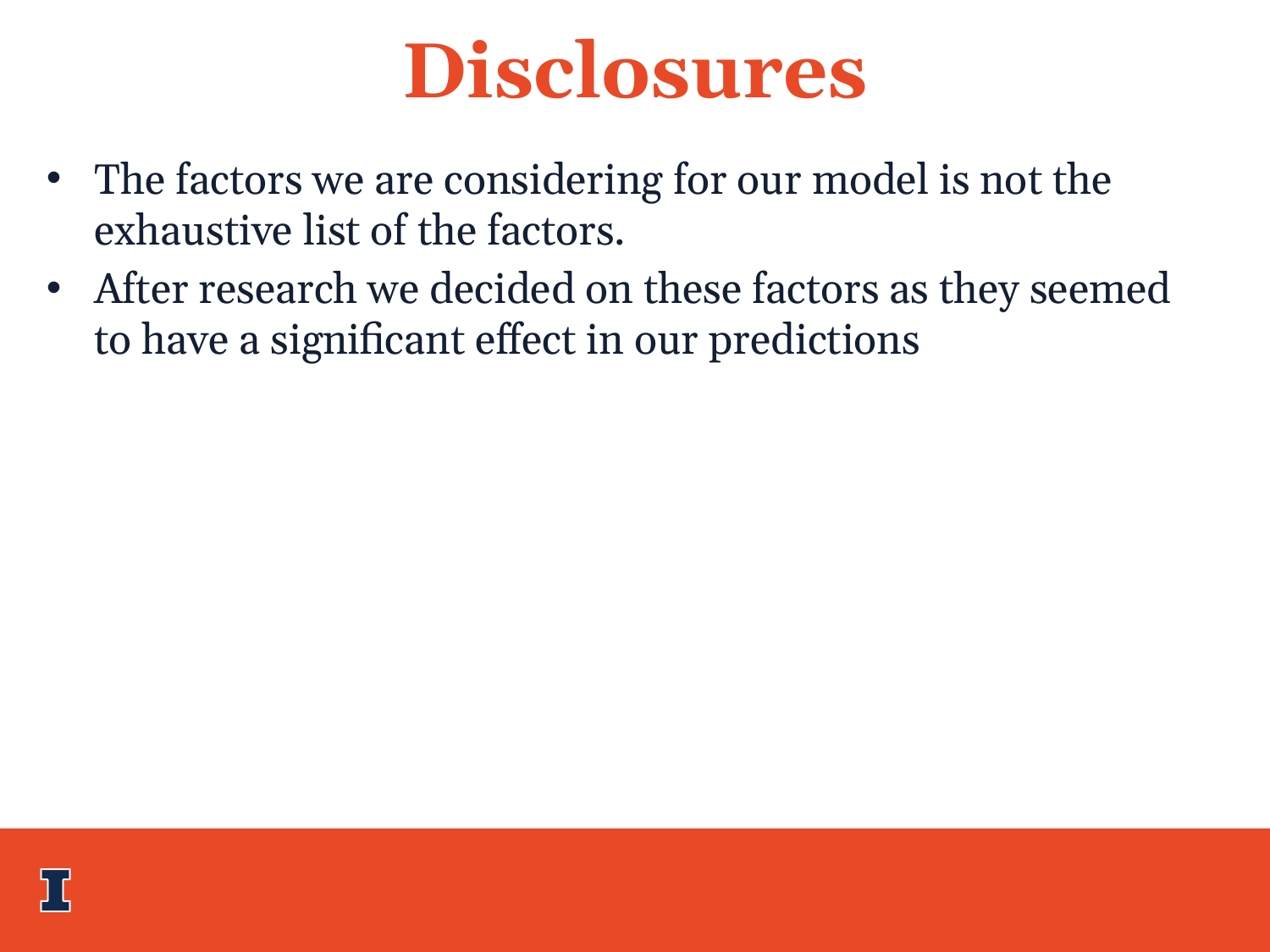

Disclosures
The factors we are considering for our model is not the exhaustive list of the factors.
After research we decided on these factors as they seemed to have a significant effect in our predictions